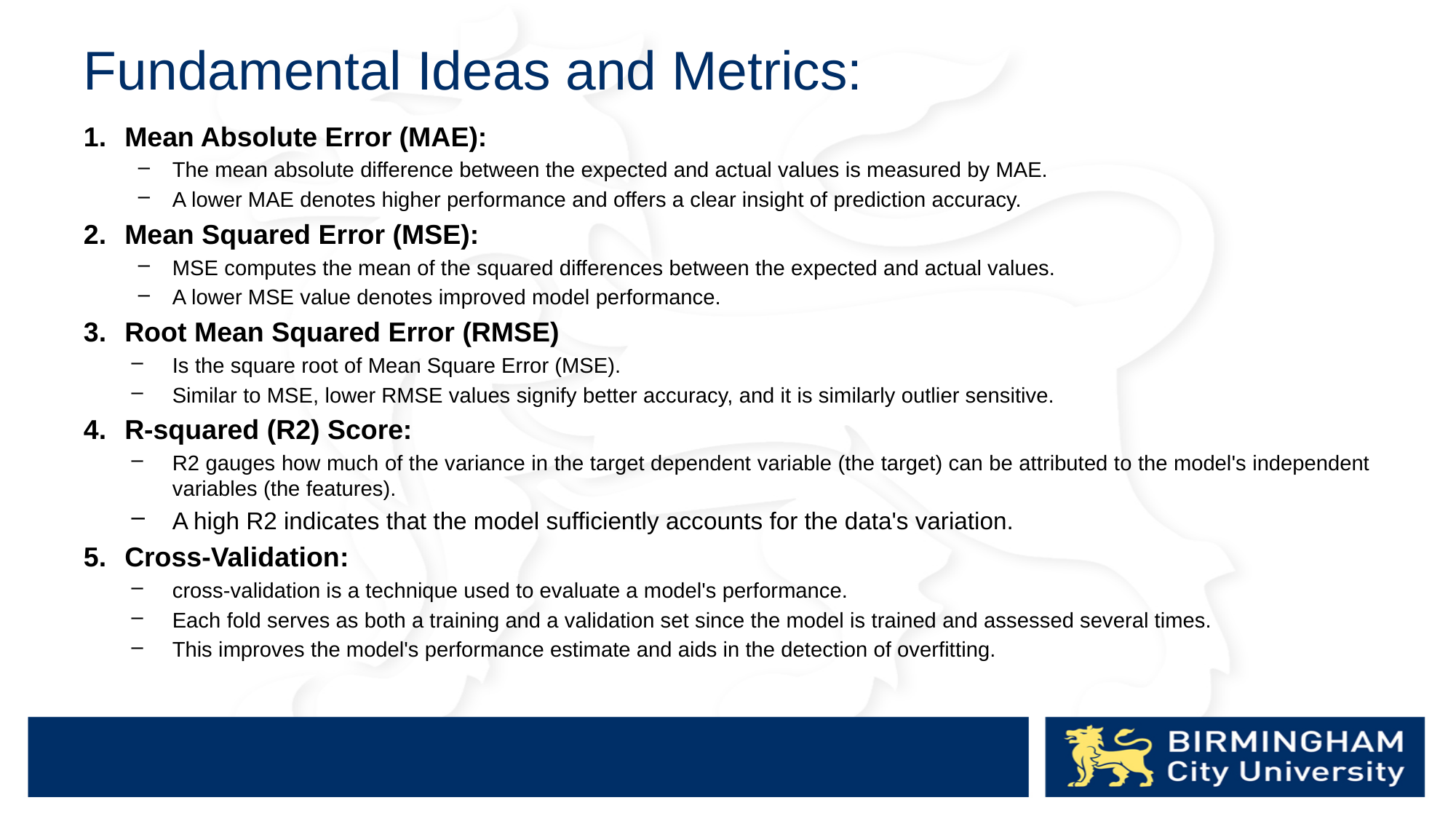

# Fundamental Ideas and Metrics:
Mean Absolute Error (MAE):
The mean absolute difference between the expected and actual values is measured by MAE.
A lower MAE denotes higher performance and offers a clear insight of prediction accuracy.
Mean Squared Error (MSE):
MSE computes the mean of the squared differences between the expected and actual values.
A lower MSE value denotes improved model performance.
Root Mean Squared Error (RMSE)
Is the square root of Mean Square Error (MSE).
Similar to MSE, lower RMSE values signify better accuracy, and it is similarly outlier sensitive.
R-squared (R2) Score:
R2 gauges how much of the variance in the target dependent variable (the target) can be attributed to the model's independent variables (the features).
A high R2 indicates that the model sufficiently accounts for the data's variation.
Cross-Validation:
cross-validation is a technique used to evaluate a model's performance.
Each fold serves as both a training and a validation set since the model is trained and assessed several times.
This improves the model's performance estimate and aids in the detection of overfitting.